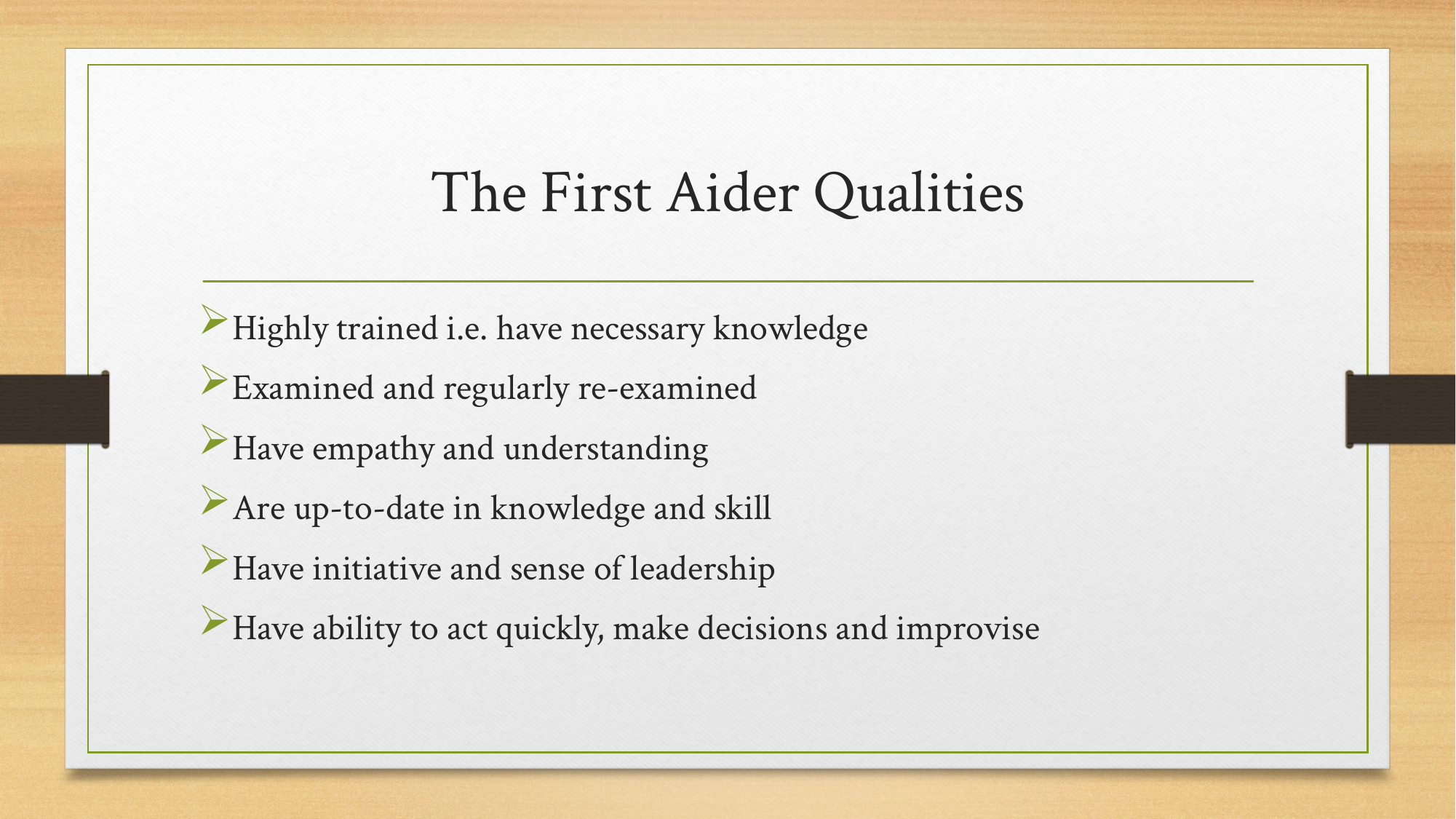

# The First Aider Qualities
Highly trained i.e. have necessary knowledge
Examined and regularly re-examined
Have empathy and understanding
Are up-to-date in knowledge and skill
Have initiative and sense of leadership
Have ability to act quickly, make decisions and improvise